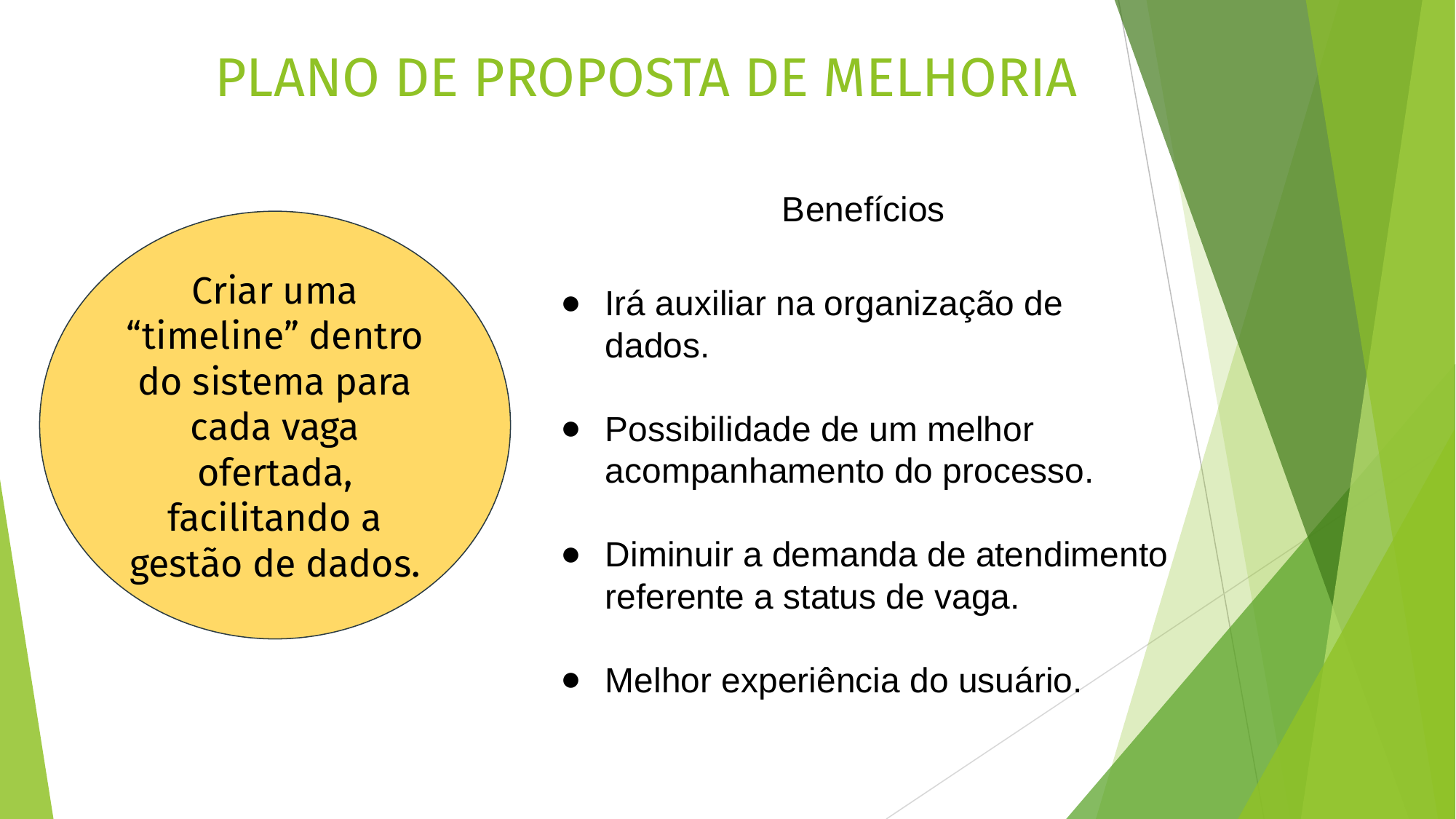

# PLANO DE PROPOSTA DE MELHORIA
Benefícios
Criar uma “timeline” dentro do sistema para cada vaga ofertada, facilitando a gestão de dados.
Irá auxiliar na organização de dados.

Possibilidade de um melhor acompanhamento do processo.

Diminuir a demanda de atendimento referente a status de vaga.

Melhor experiência do usuário.